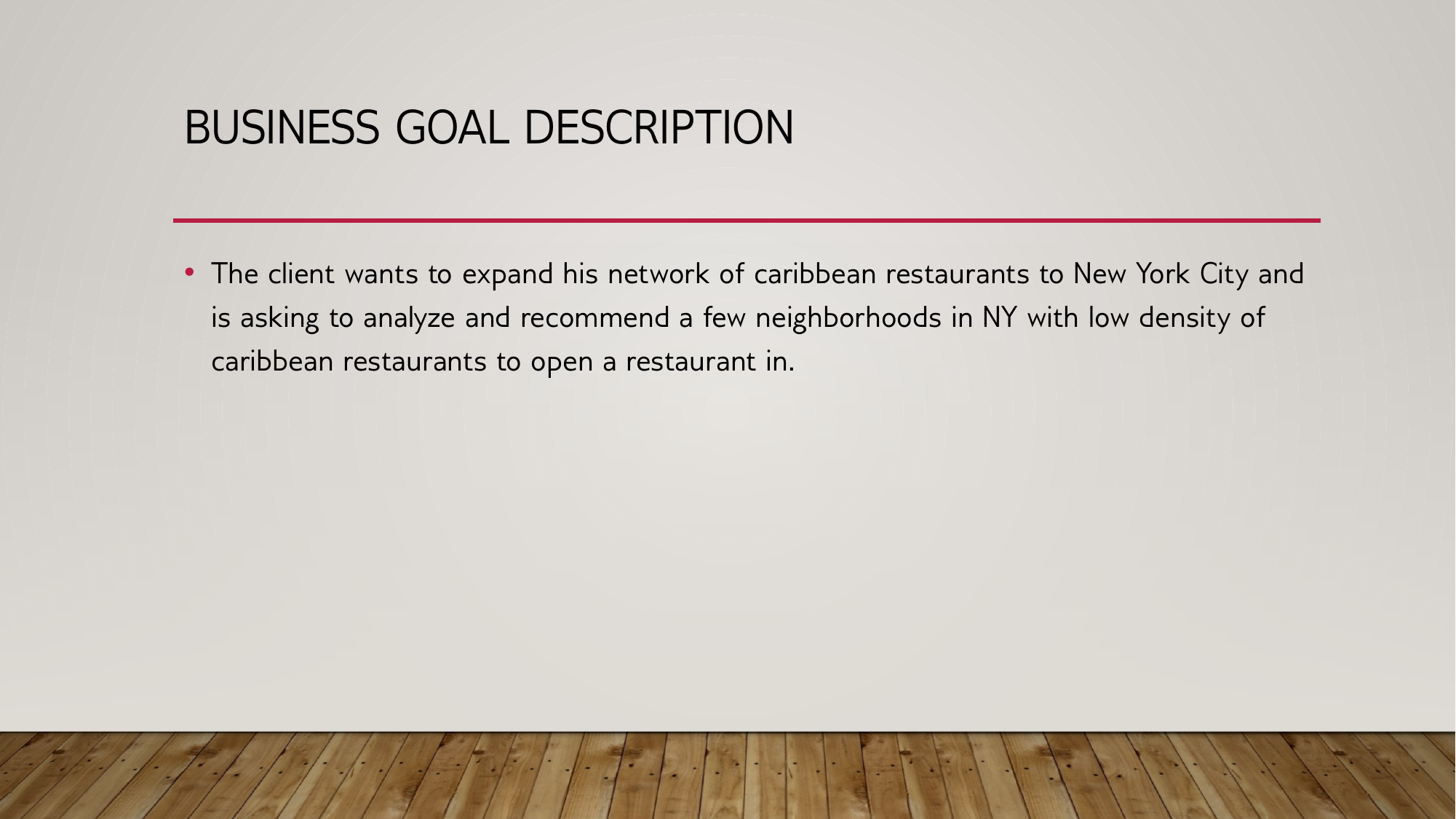

# Business Goal Description
The client wants to expand his network of caribbean restaurants to New York City and is asking to analyze and recommend a few neighborhoods in NY with low density of caribbean restaurants to open a restaurant in.